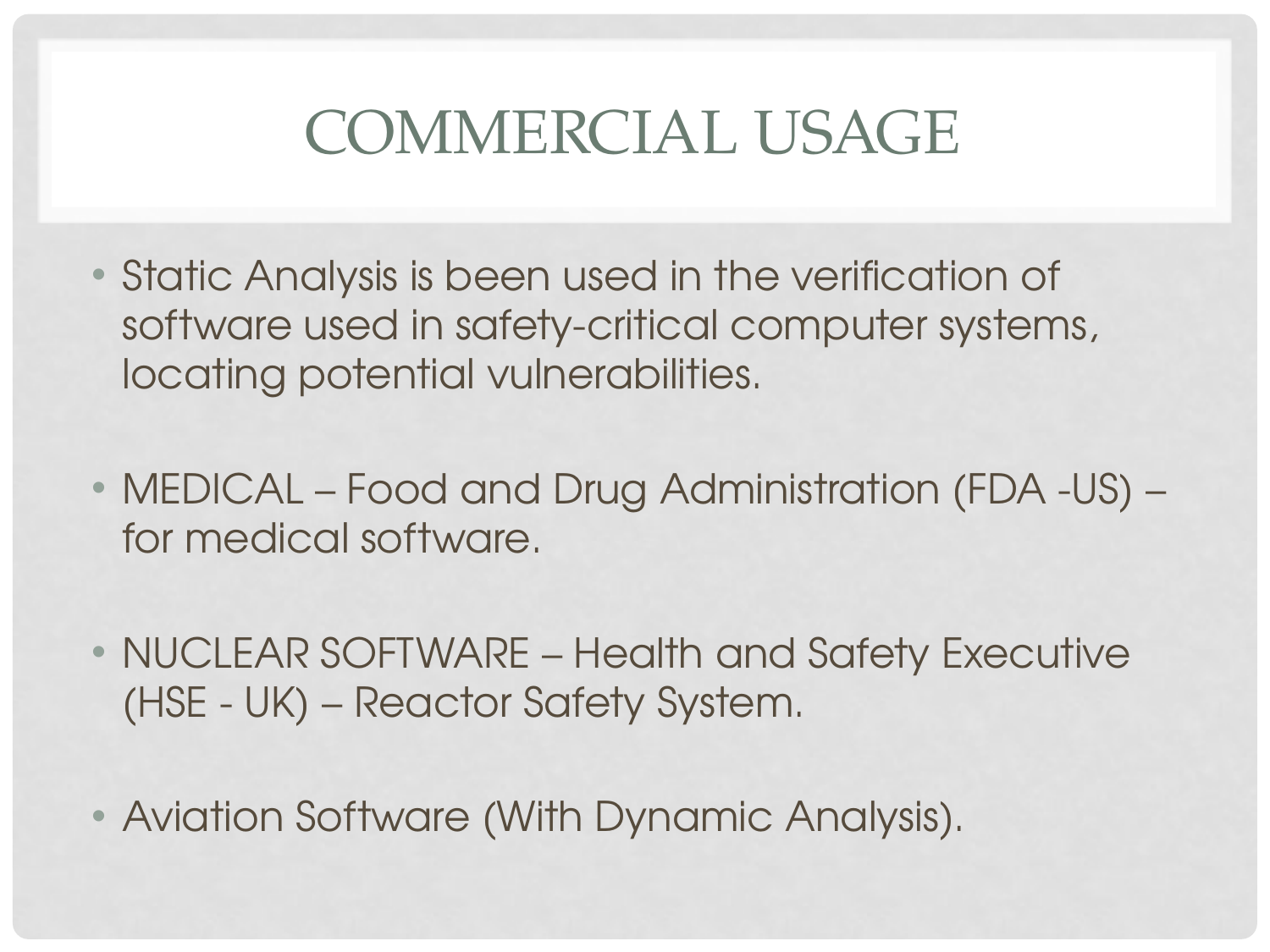

# Commercial usage
Static Analysis is been used in the verification of software used in safety-critical computer systems, locating potential vulnerabilities.

MEDICAL – Food and Drug Administration (FDA -US) – for medical software.

NUCLEAR SOFTWARE – Health and Safety Executive (HSE - UK) – Reactor Safety System.

Aviation Software (With Dynamic Analysis).